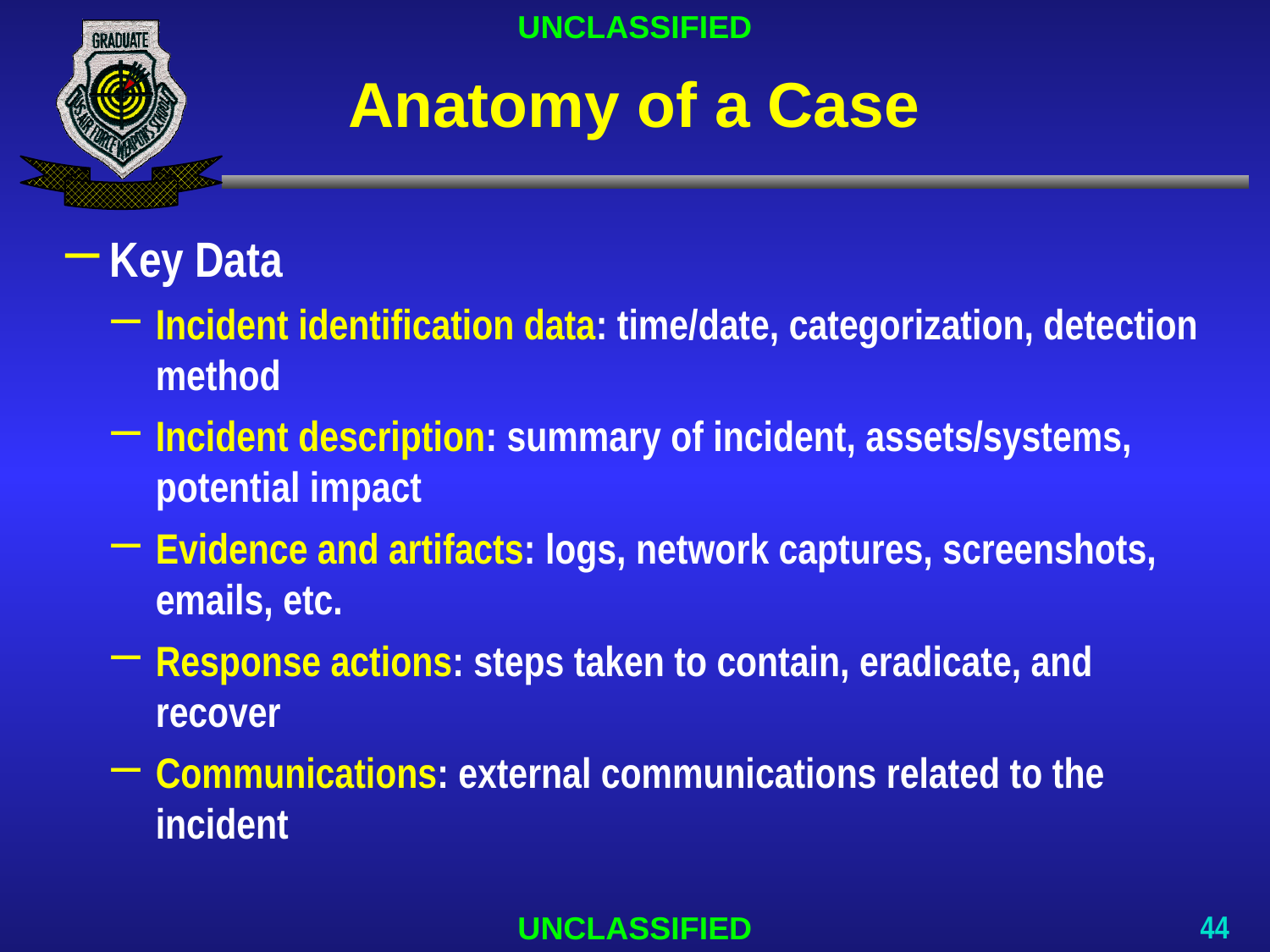

# Anatomy of a Case
Key Data
Incident identification data: time/date, categorization, detection method
Incident description: summary of incident, assets/systems, potential impact
Evidence and artifacts: logs, network captures, screenshots, emails, etc.
Response actions: steps taken to contain, eradicate, and recover
Communications: external communications related to the incident